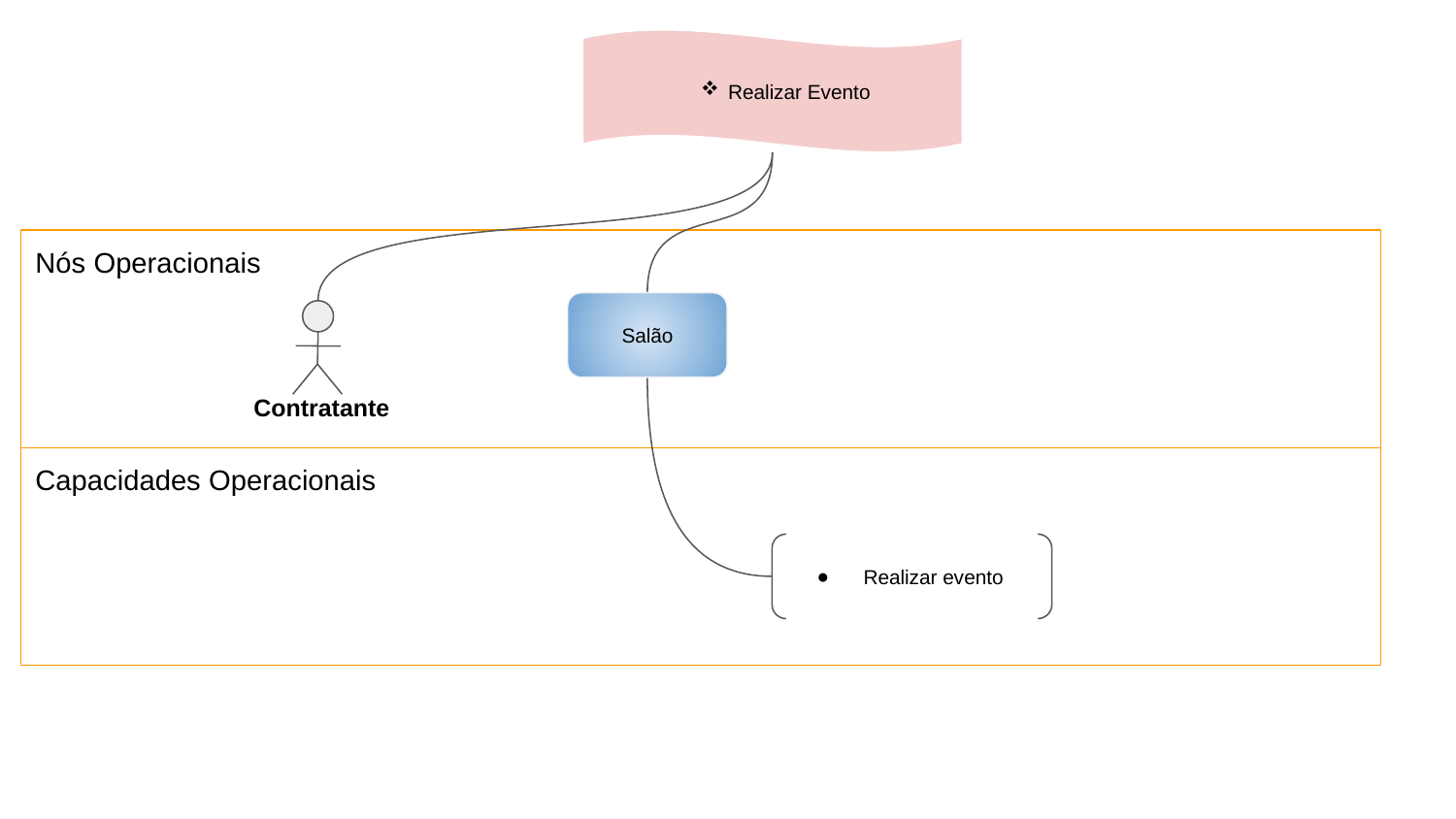

Realizar Evento
Nós Operacionais
Salão

Contratante
Capacidades Operacionais
Realizar evento